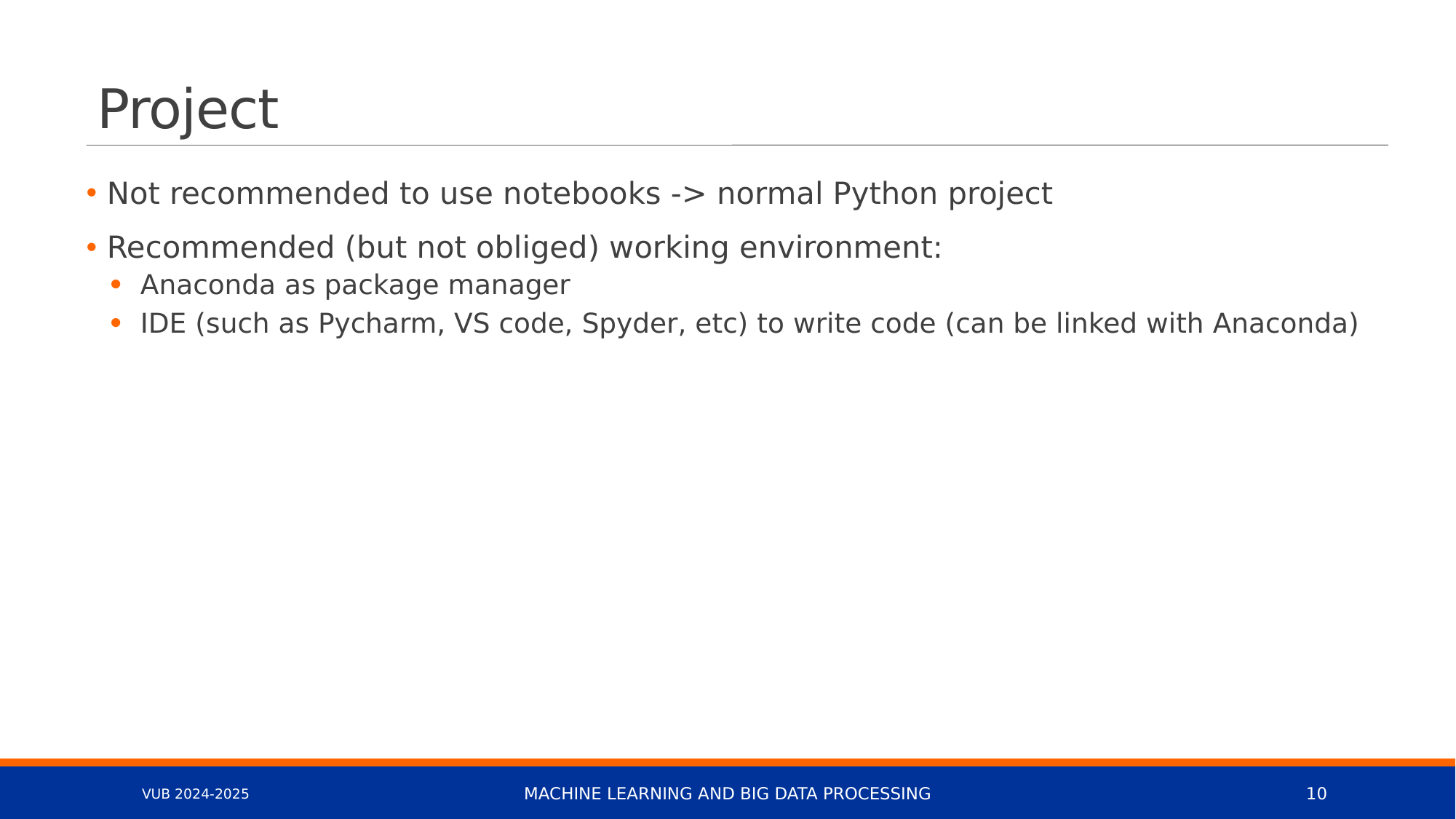

# Project
 Not recommended to use notebooks -> normal Python project
 Recommended (but not obliged) working environment:
Anaconda as package manager
IDE (such as Pycharm, VS code, Spyder, etc) to write code (can be linked with Anaconda)
VUB 2024-2025
Machine learning and big data processing
10